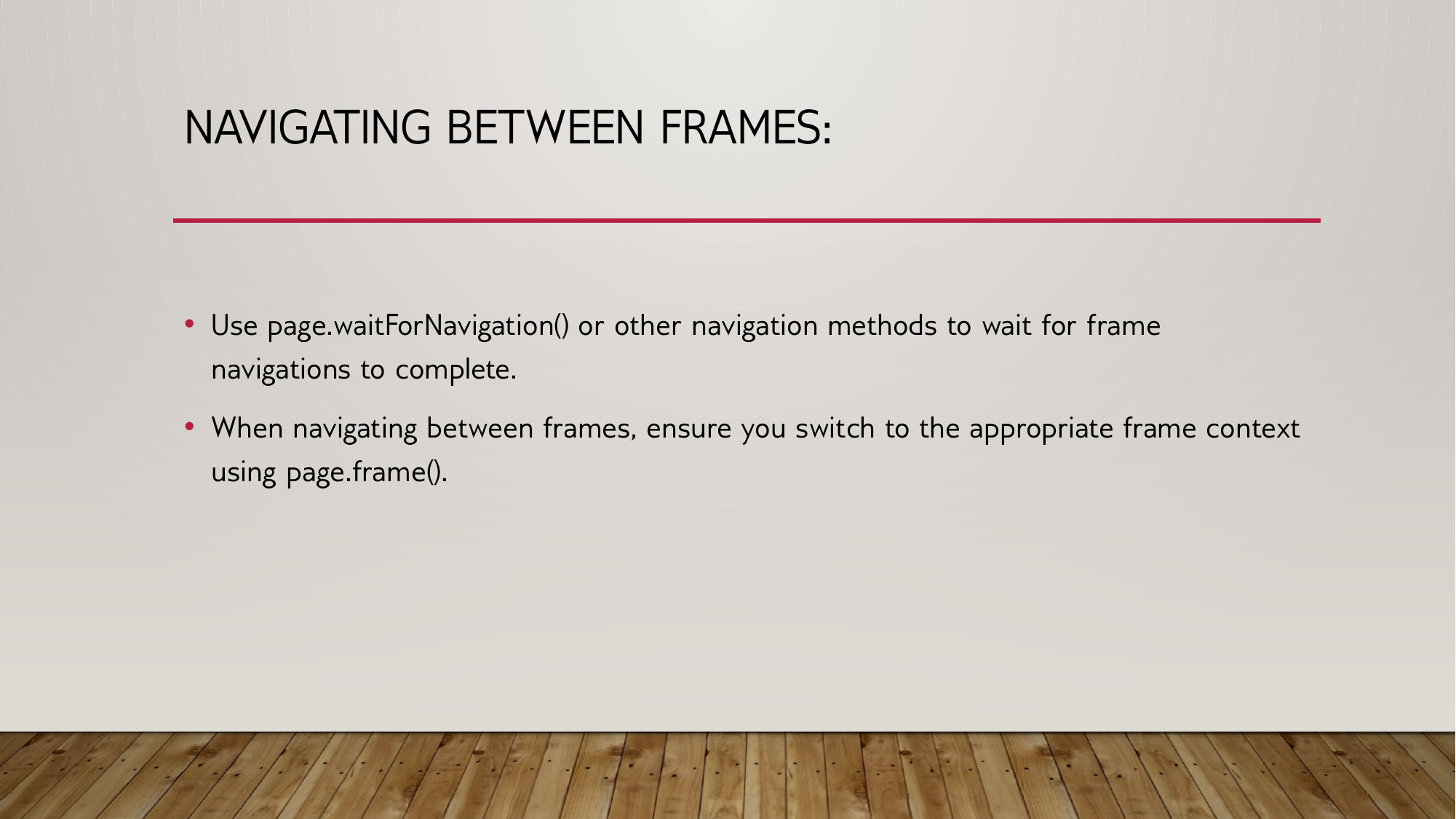

# Navigating Between Frames:

Use page.waitForNavigation() or other navigation methods to wait for frame navigations to complete.
When navigating between frames, ensure you switch to the appropriate frame context using page.frame().